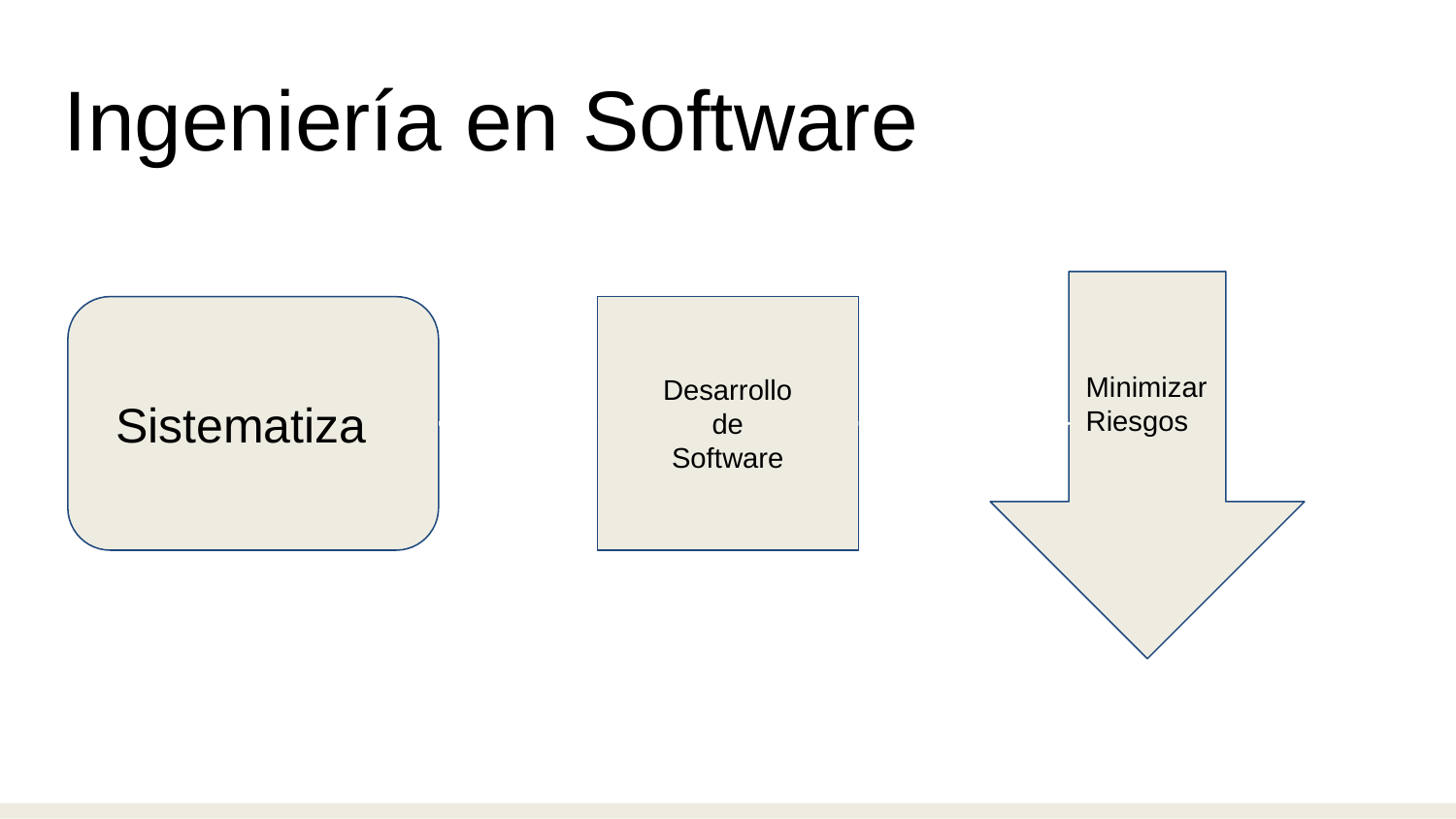

Ingeniería en Software

Minimizar
Riesgos
Desarrollo
de
Software
Sistematiza